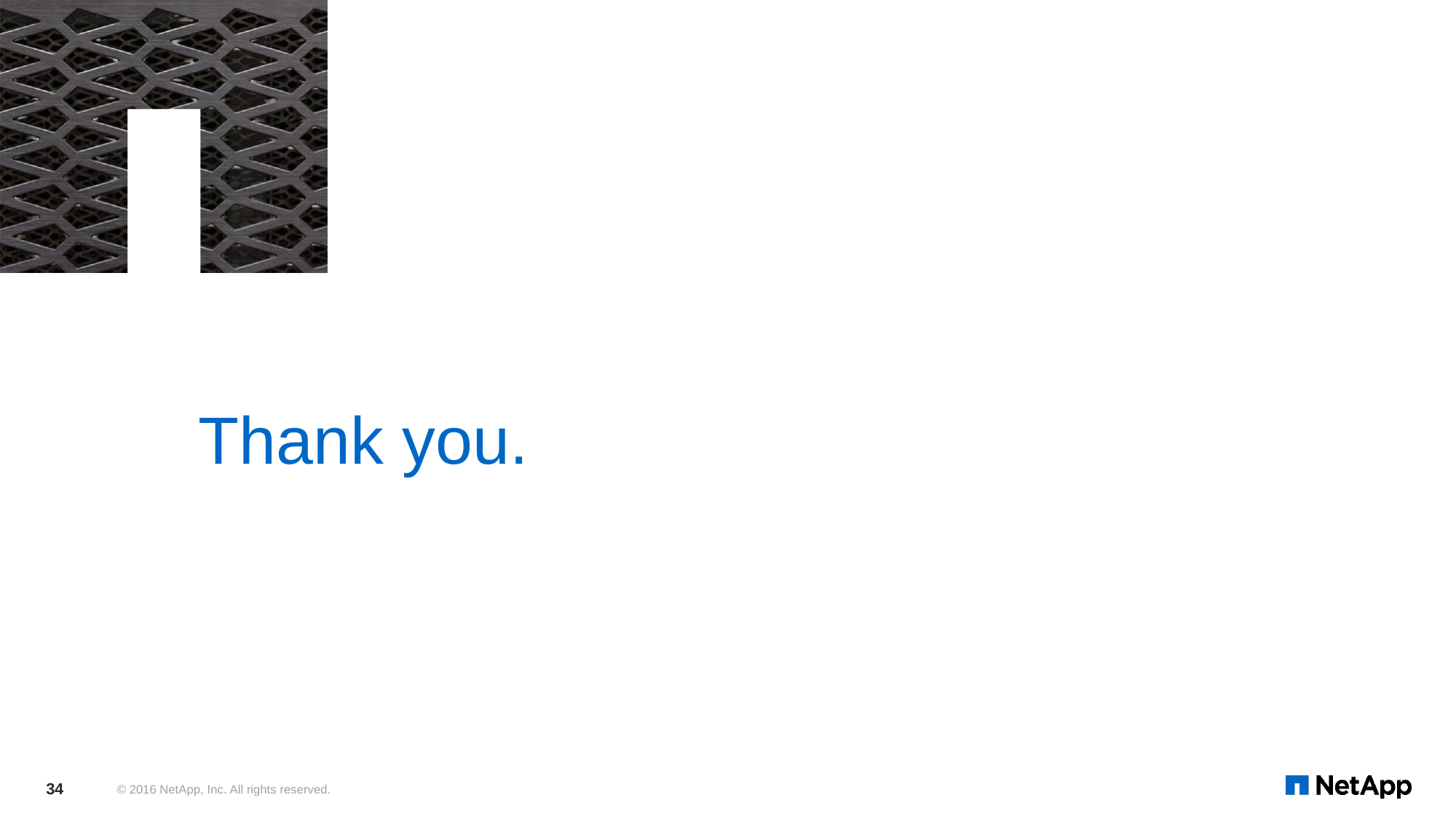

Thank you.
34
© 2016 NetApp, Inc. All rights reserved.